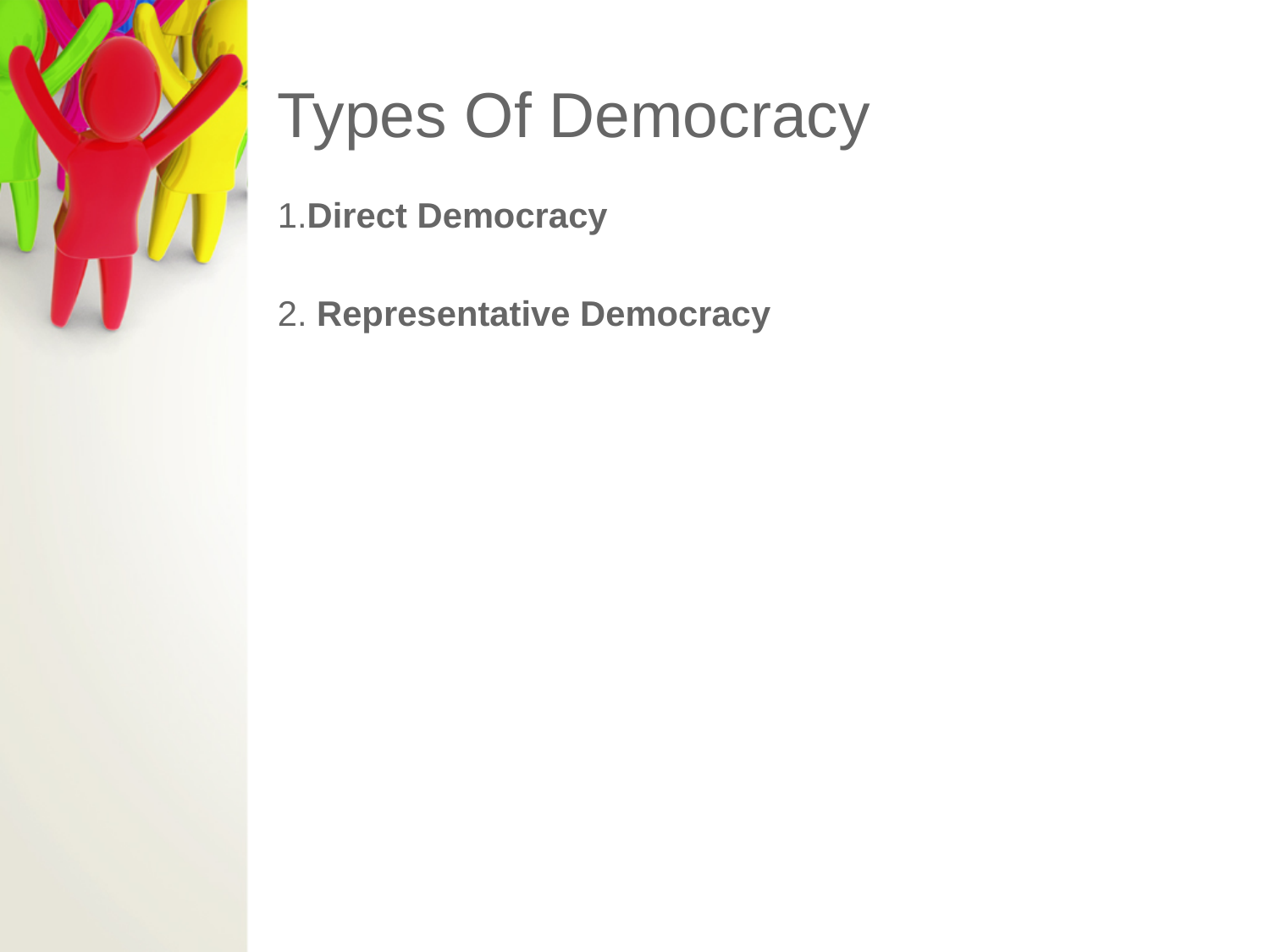

# Types Of Democracy
1.Direct Democracy

2. Representative Democracy